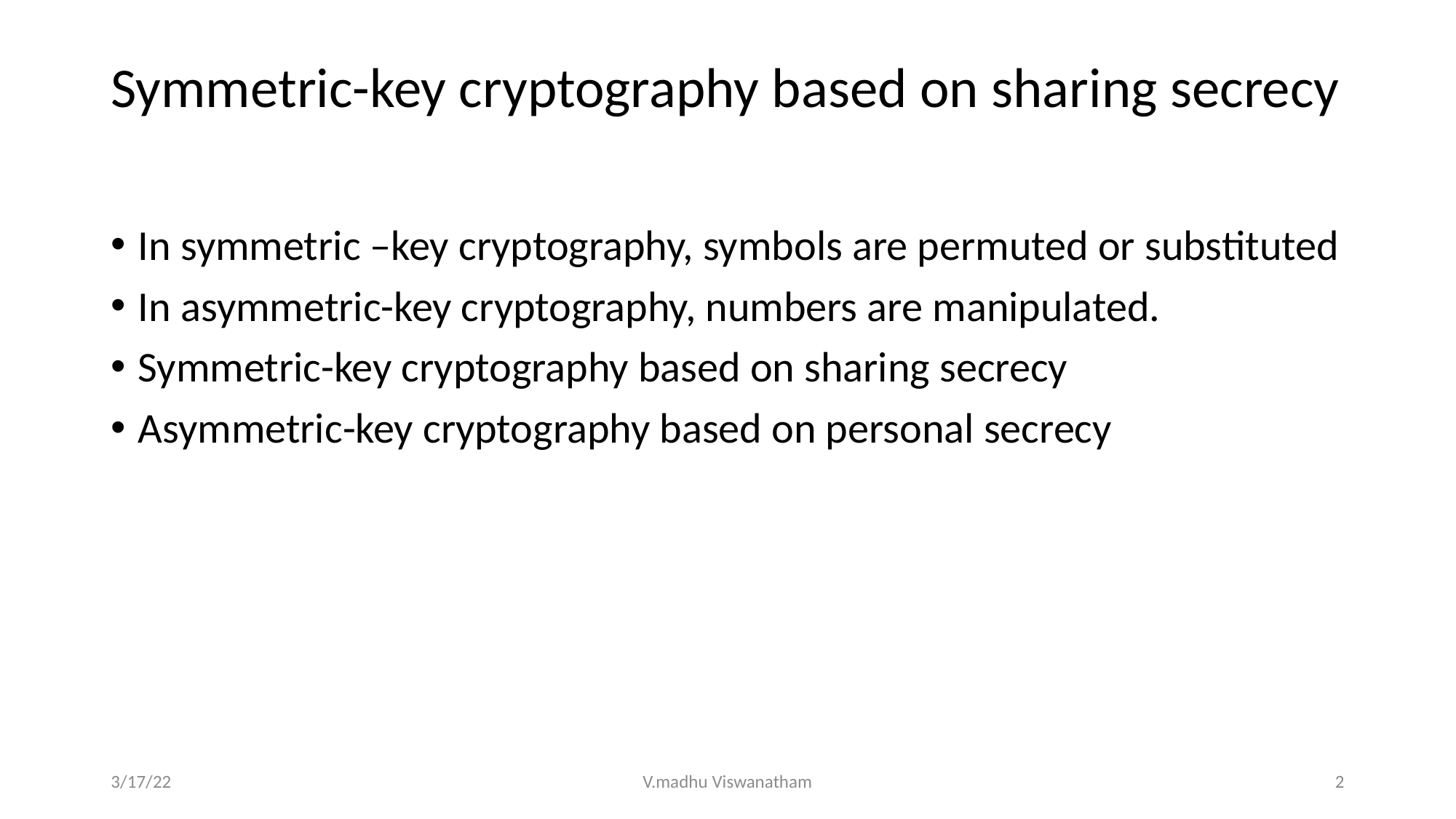

# Symmetric-key cryptography based on sharing secrecy
In symmetric –key cryptography, symbols are permuted or substituted
In asymmetric-key cryptography, numbers are manipulated.
Symmetric-key cryptography based on sharing secrecy
Asymmetric-key cryptography based on personal secrecy

3/17/22
V.madhu Viswanatham
2